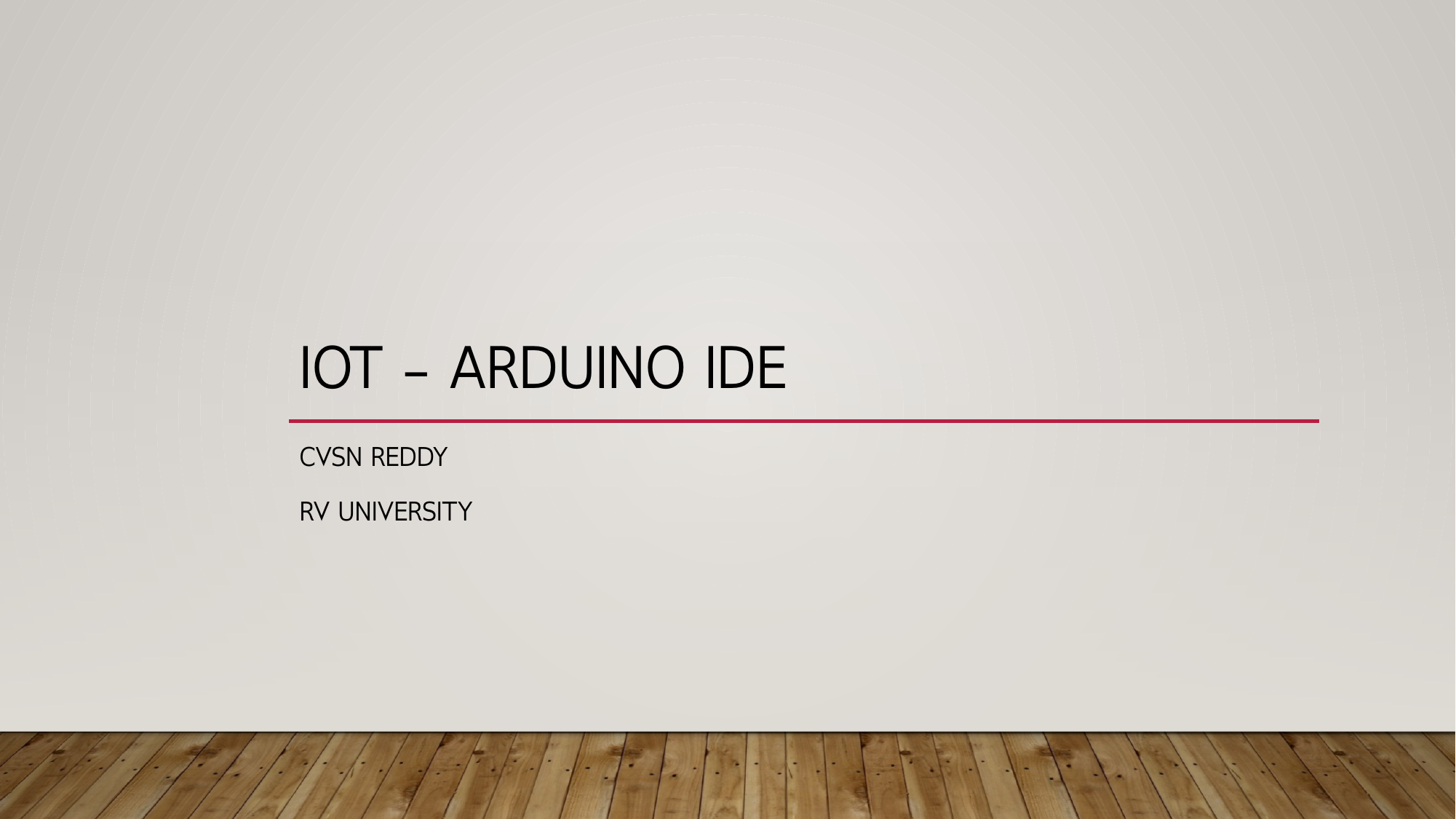

# IOT – Arduino IDE
CVSN REDDY
RV University